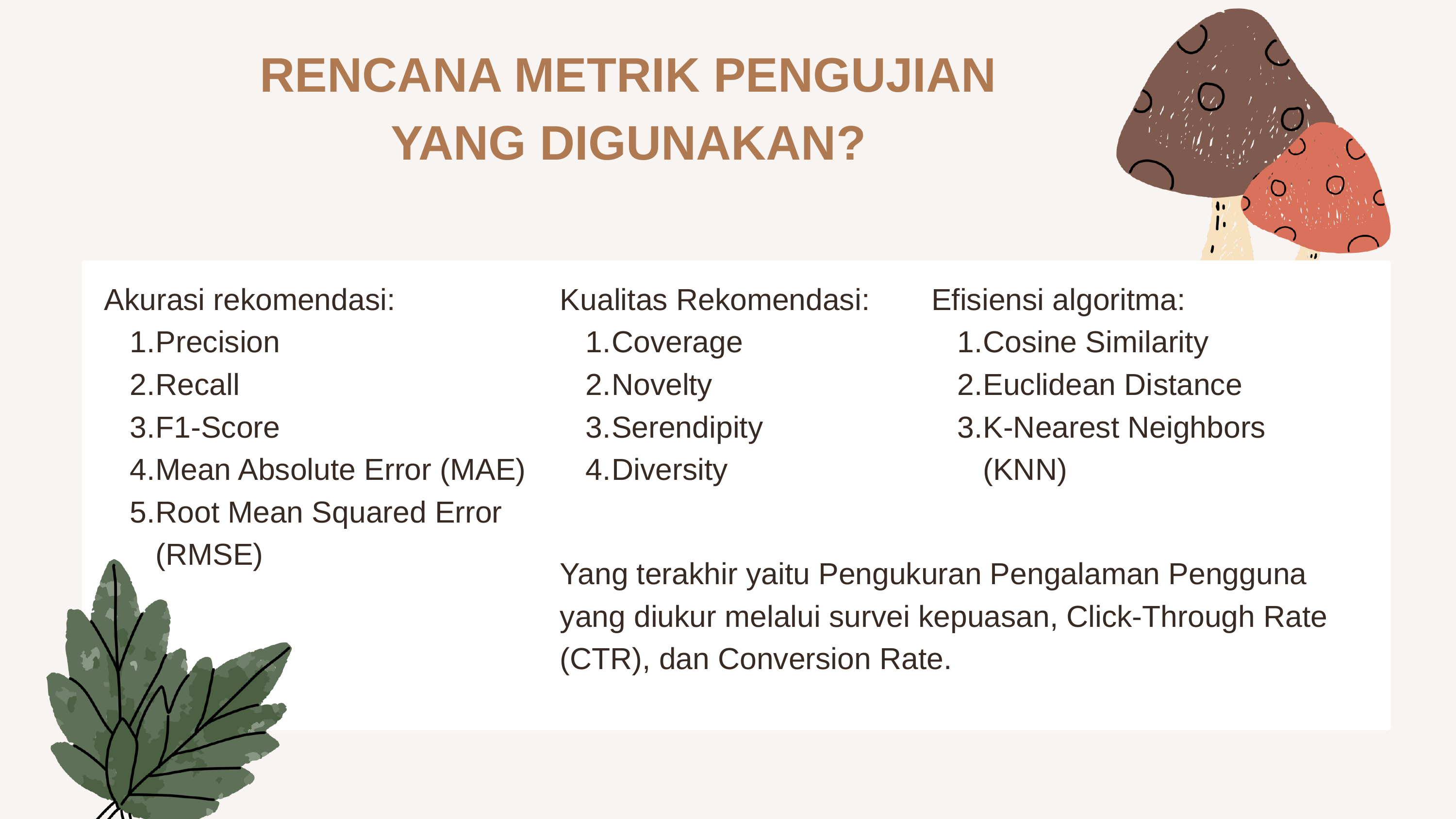

RENCANA METRIK PENGUJIAN YANG DIGUNAKAN?

Akurasi rekomendasi:
Precision
Recall
F1-Score
Mean Absolute Error (MAE)
Root Mean Squared Error (RMSE)
Kualitas Rekomendasi:
Coverage
Novelty
Serendipity
Diversity
Efisiensi algoritma:
Cosine Similarity
Euclidean Distance
K-Nearest Neighbors (KNN)
Yang terakhir yaitu Pengukuran Pengalaman Pengguna yang diukur melalui survei kepuasan, Click-Through Rate (CTR), dan Conversion Rate.